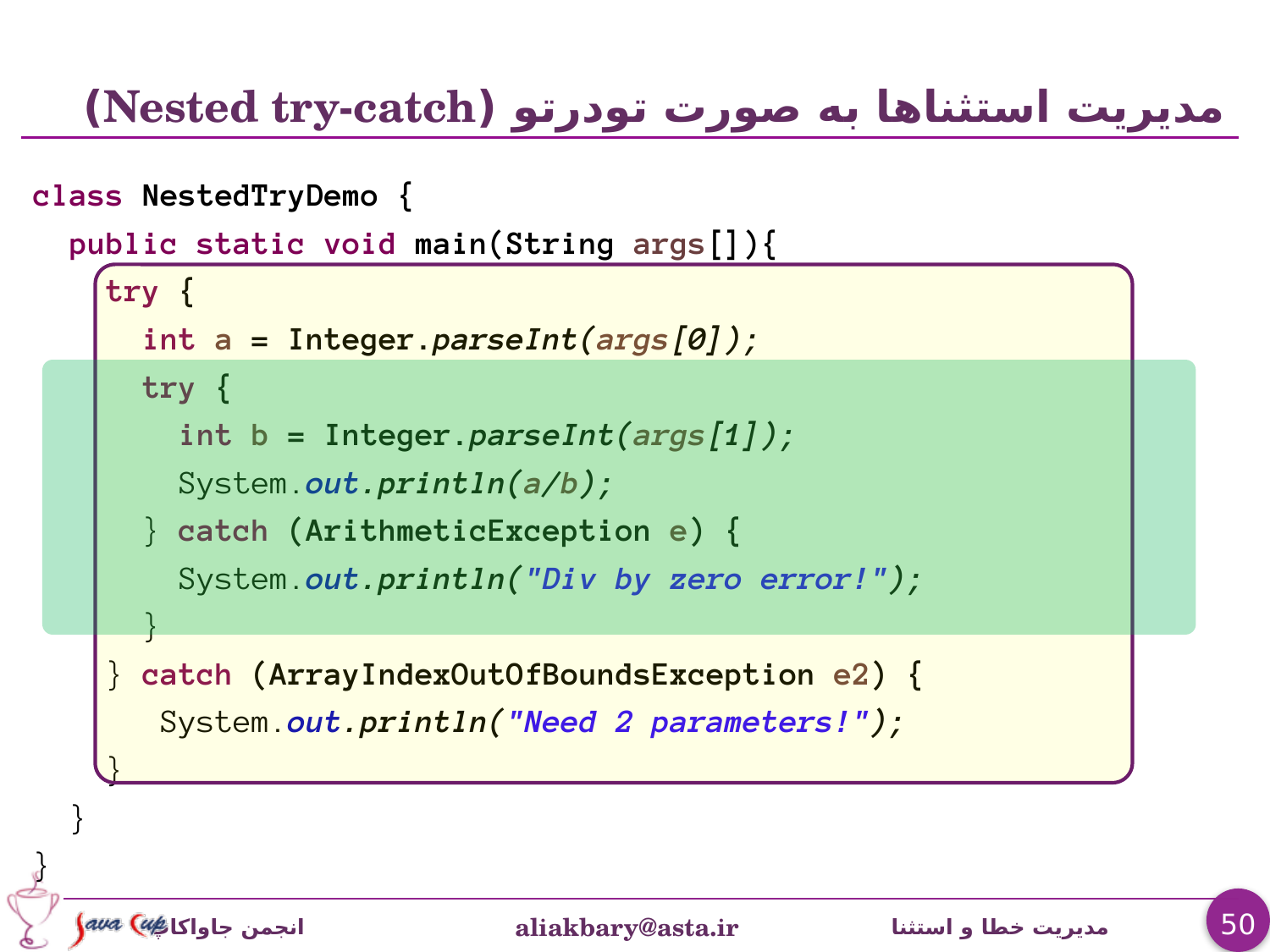

# مدیریت استثناها به صورت تودرتو (Nested try-catch)
class NestedTryDemo {
  public static void main(String args[]){
    try {
      int a = Integer.parseInt(args[0]);
      try {
        int b = Integer.parseInt(args[1]);
        System.out.println(a/b);
      } catch (ArithmeticException e) {
        System.out.println("Div by zero error!");
      }
    } catch (ArrayIndexOutOfBoundsException e2) {
       System.out.println("Need 2 parameters!");
    }
  }
}